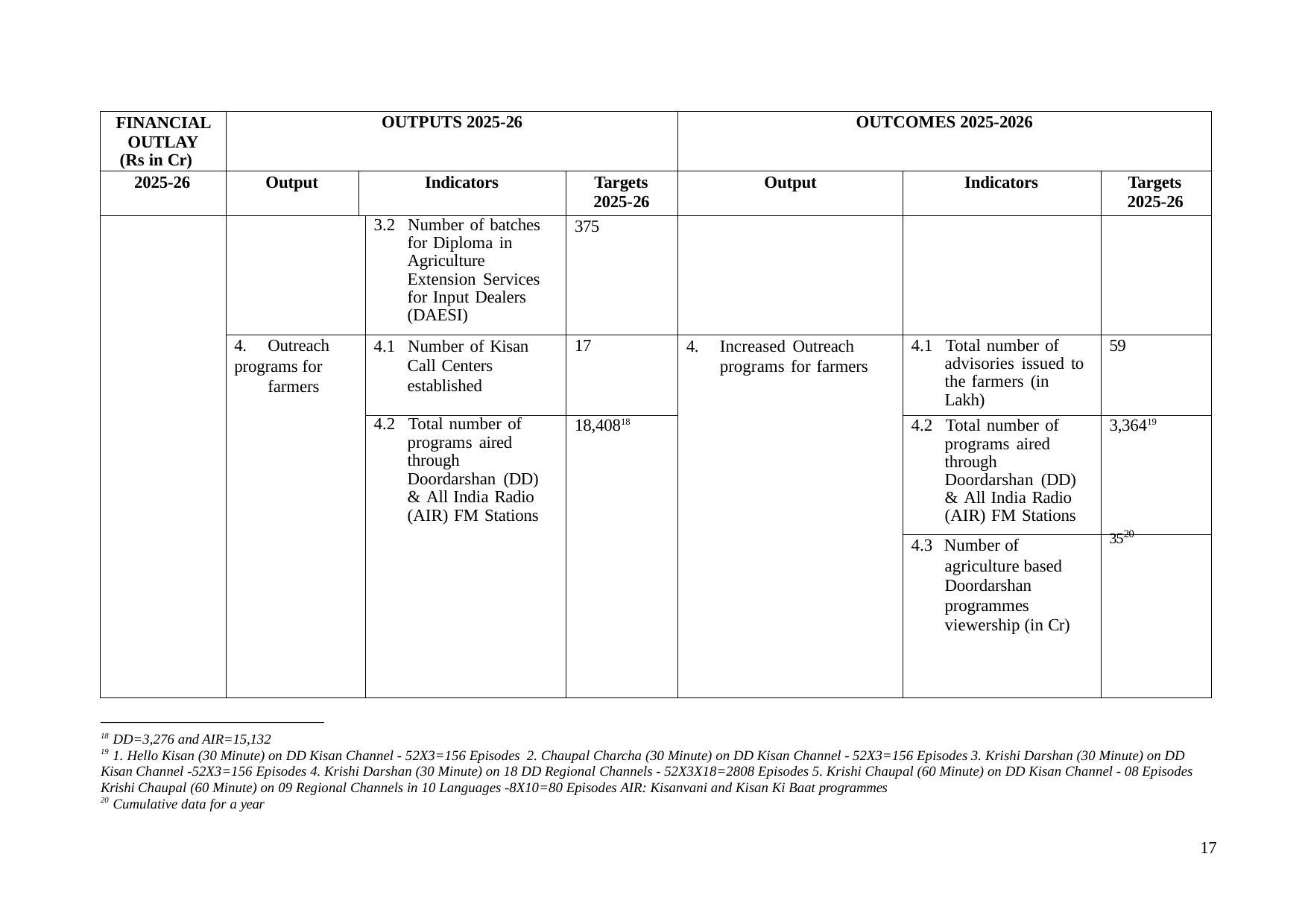

| FINANCIAL OUTLAY (Rs in Cr) | OUTPUTS 2025-26 |  |  |  | OUTCOMES 2025-2026 |  |  |
| --- | --- | --- | --- | --- | --- | --- | --- |
| 2025-26 | Output | Indicators |  | Targets 2025-26 | Output | Indicators | Targets 2025-26 |
|  |  |  | 3.2 Number of batches for Diploma in Agriculture Extension Services for Input Dealers (DAESI) | 375 |  |  |  |
|  | 4. Outreach programs for farmers |  | 4.1 Number of Kisan Call Centers established | 17 | 4. Increased Outreach programs for farmers | 4.1 Total number of advisories issued to the farmers (in Lakh) | 59 |
|  |  |  | 4.2 Total number of programs aired through Doordarshan (DD) & All India Radio (AIR) FM Stations | 18,40818 |  | 4.2 Total number of programs aired through Doordarshan (DD) & All India Radio (AIR) FM Stations | 3,36419 |
|  |  |  |  |  |  | 4.3 Number of agriculture based Doordarshan programmes viewership (in Cr) | 3520 |

18 DD=3,276 and AIR=15,132
19 1. Hello Kisan (30 Minute) on DD Kisan Channel - 52X3=156 Episodes 2. Chaupal Charcha (30 Minute) on DD Kisan Channel - 52X3=156 Episodes 3. Krishi Darshan (30 Minute) on DD Kisan Channel -52X3=156 Episodes 4. Krishi Darshan (30 Minute) on 18 DD Regional Channels - 52X3X18=2808 Episodes 5. Krishi Chaupal (60 Minute) on DD Kisan Channel - 08 Episodes Krishi Chaupal (60 Minute) on 09 Regional Channels in 10 Languages -8X10=80 Episodes AIR: Kisanvani and Kisan Ki Baat programmes
20 Cumulative data for a year
17